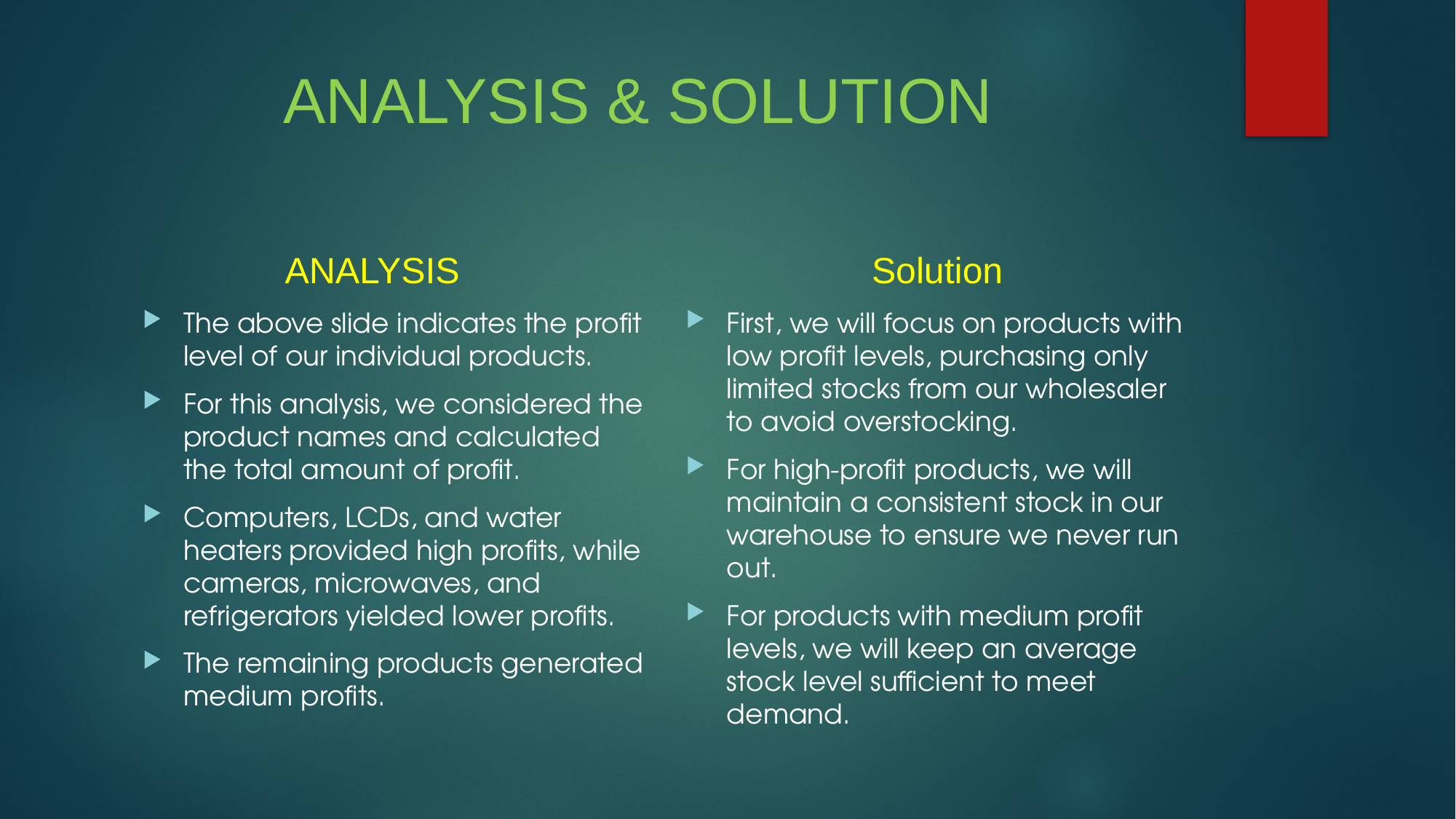

# ANALYSIS & SOLUTION
ANALYSIS
Solution
The above slide indicates the profit level of our individual products.
For this analysis, we considered the product names and calculated the total amount of profit.
Computers, LCDs, and water heaters provided high profits, while cameras, microwaves, and refrigerators yielded lower profits.
The remaining products generated medium profits.
First, we will focus on products with low profit levels, purchasing only limited stocks from our wholesaler to avoid overstocking.
For high-profit products, we will maintain a consistent stock in our warehouse to ensure we never run out.
For products with medium profit levels, we will keep an average stock level sufficient to meet demand.